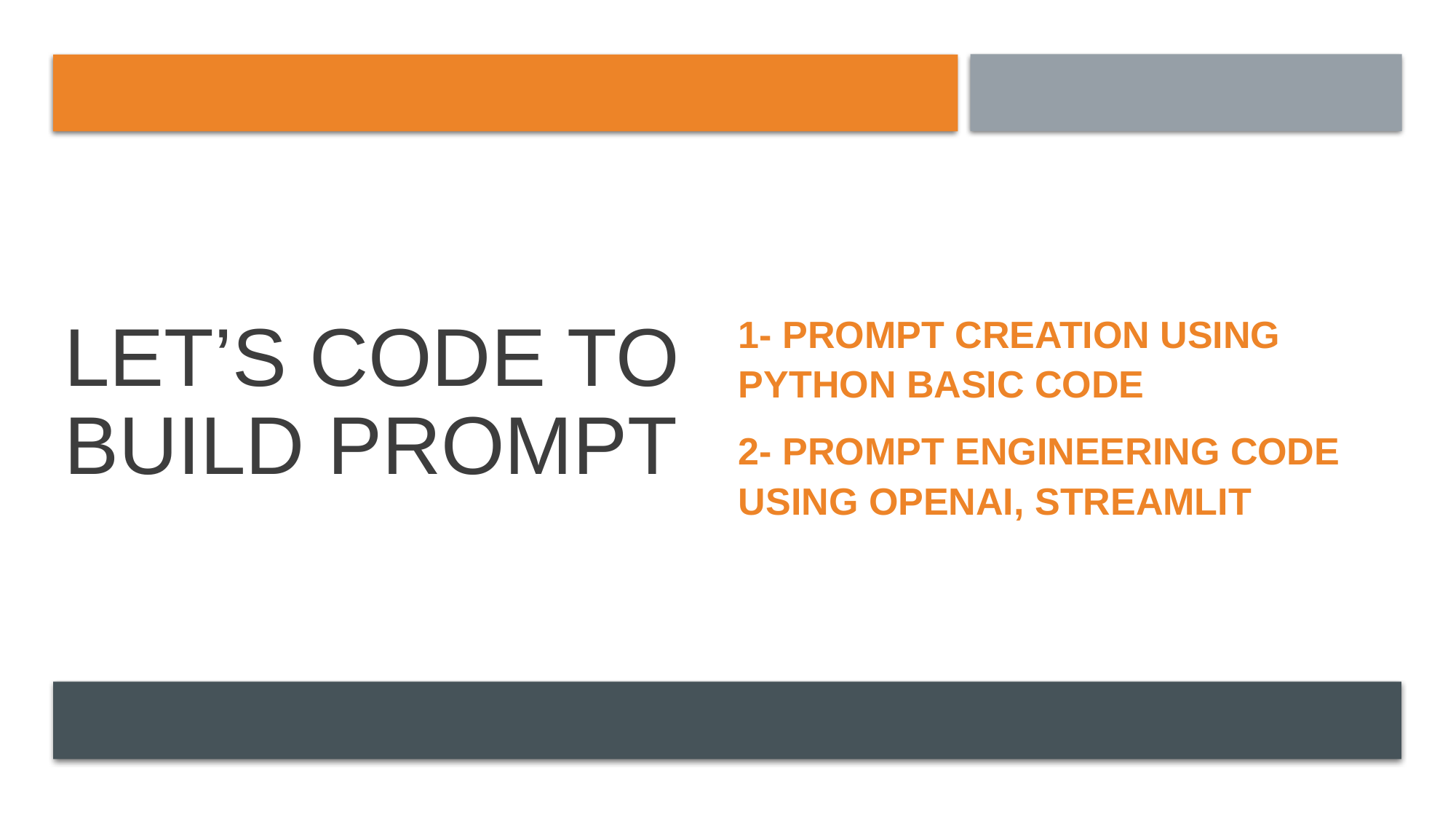

1- PROMPT CREATION USING python basic code
2- prompt ENGINEERING CODE USING OPENAI, STREAMLIT
# Let’s code to build prompt